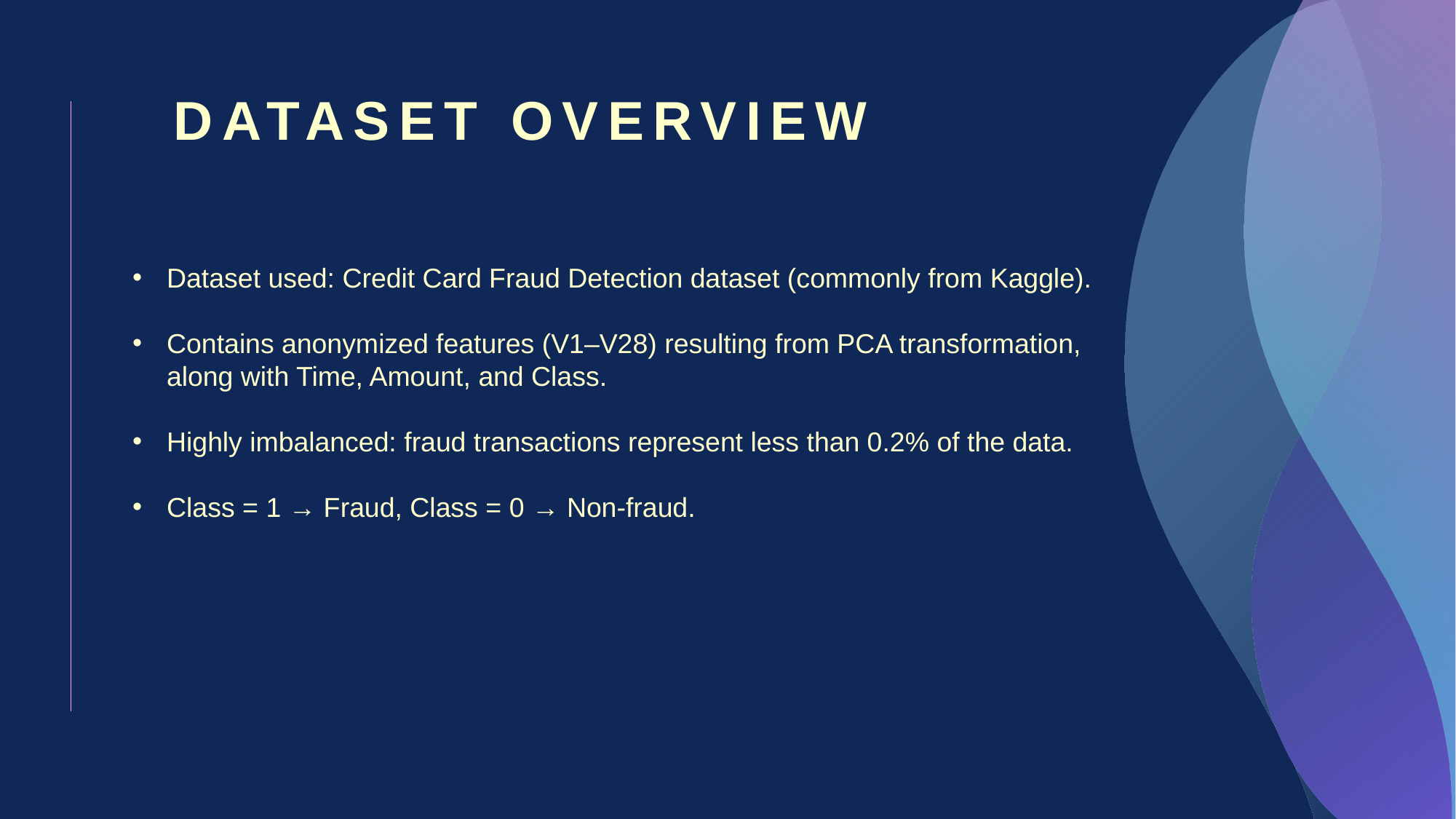

Dataset overview
Dataset used: Credit Card Fraud Detection dataset (commonly from Kaggle).

Contains anonymized features (V1–V28) resulting from PCA transformation, along with Time, Amount, and Class.

Highly imbalanced: fraud transactions represent less than 0.2% of the data.

Class = 1 → Fraud, Class = 0 → Non-fraud.